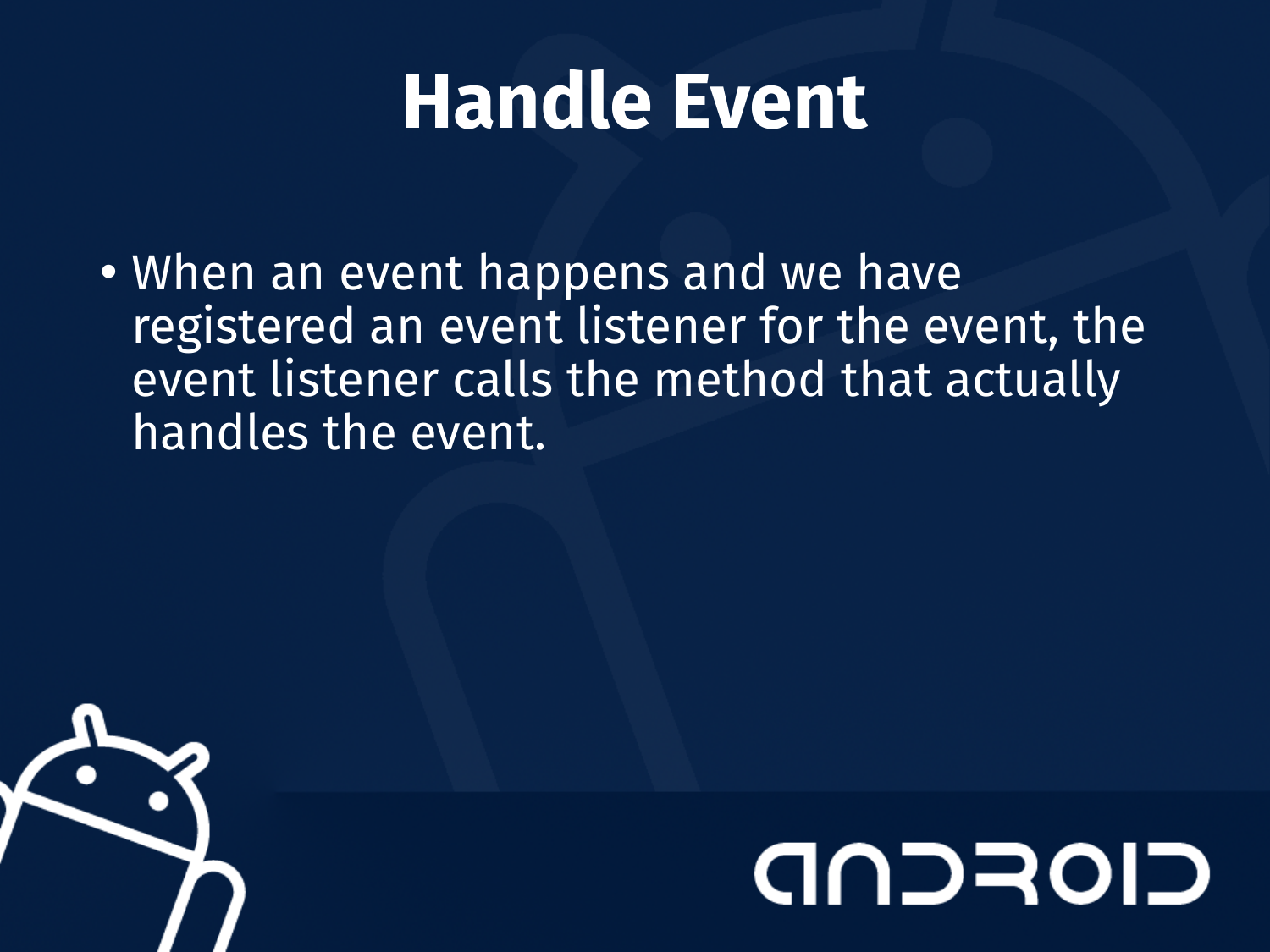

# Handle Event
When an event happens and we have registered an event listener for the event, the event listener calls the method that actually handles the event.